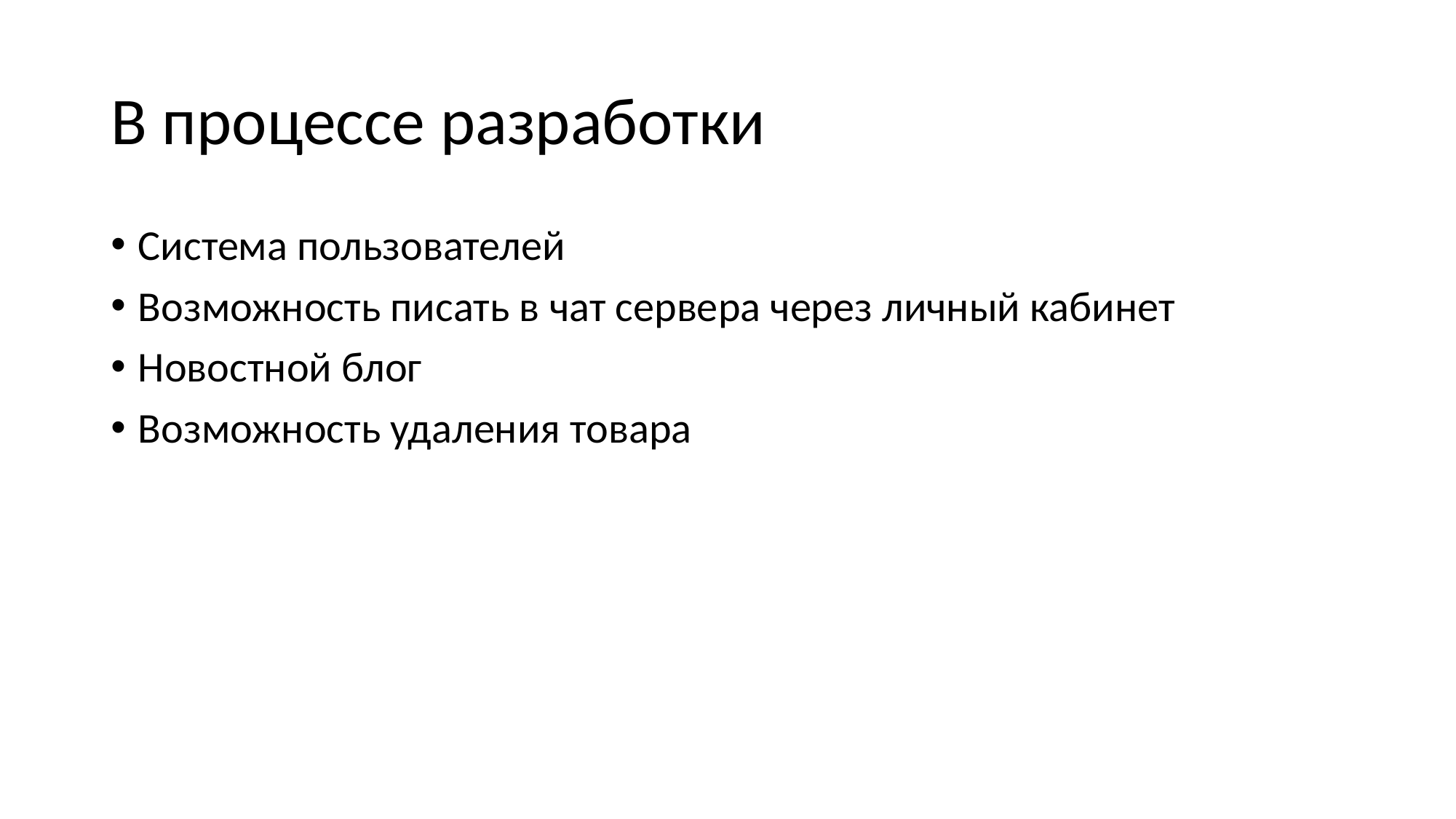

# В процессе разработки
Система пользователей
Возможность писать в чат сервера через личный кабинет
Новостной блог
Возможность удаления товара